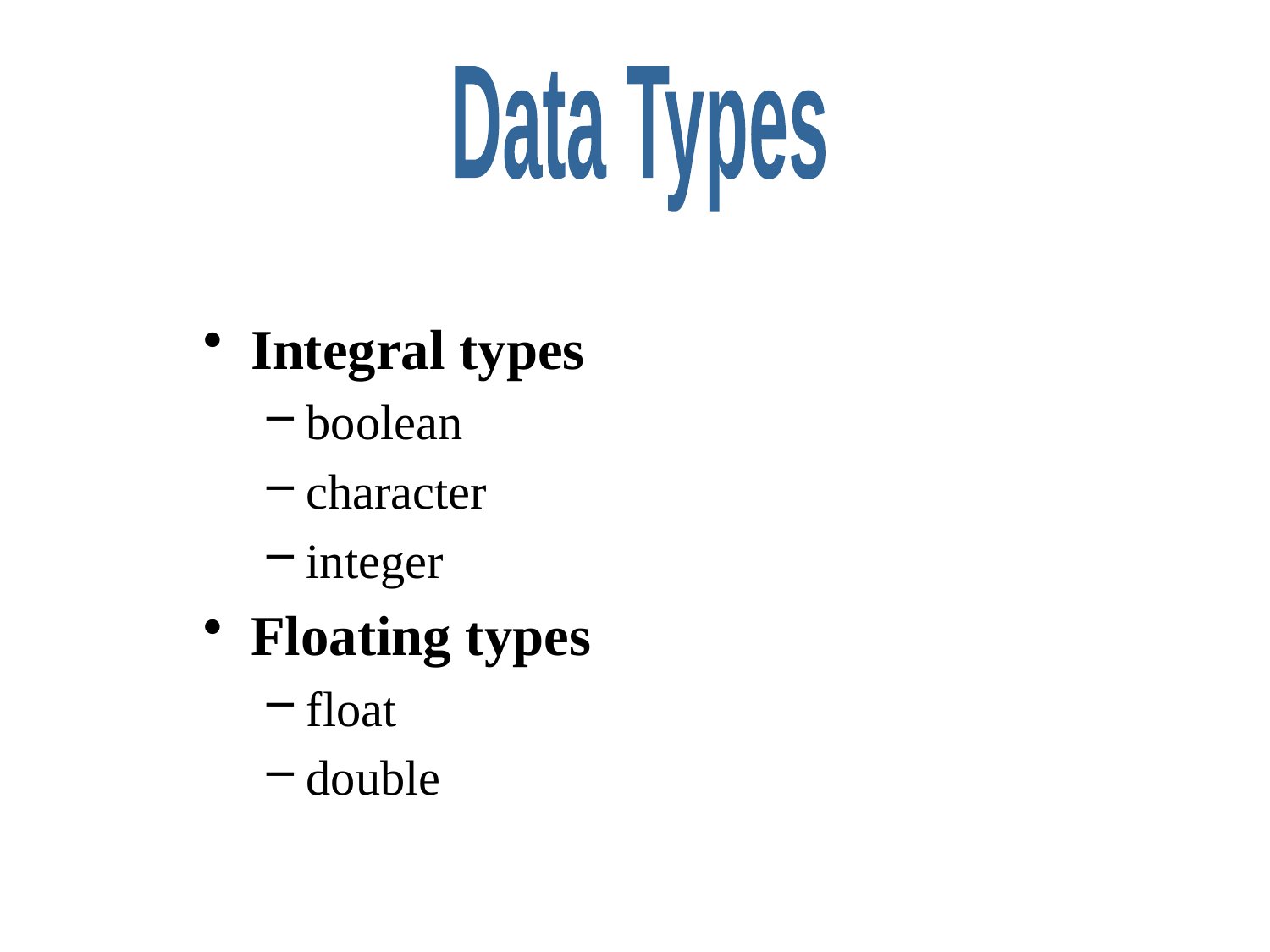

Data Types
Integral types
boolean
character
integer
Floating types
float
double